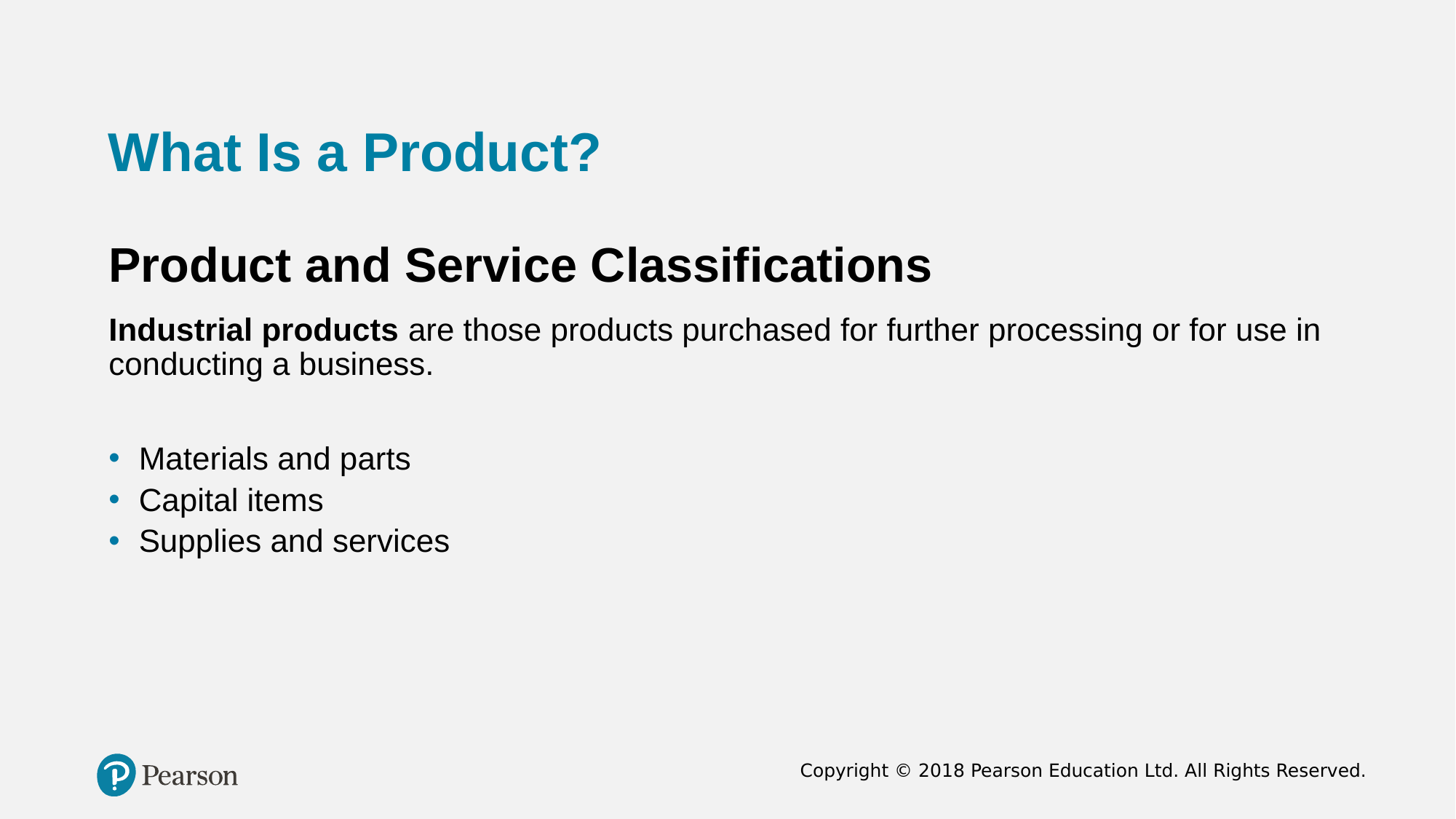

# What Is a Product?
Product and Service Classifications

Industrial products are those products purchased for further processing or for use in conducting a business.

Materials and parts
Capital items
Supplies and services